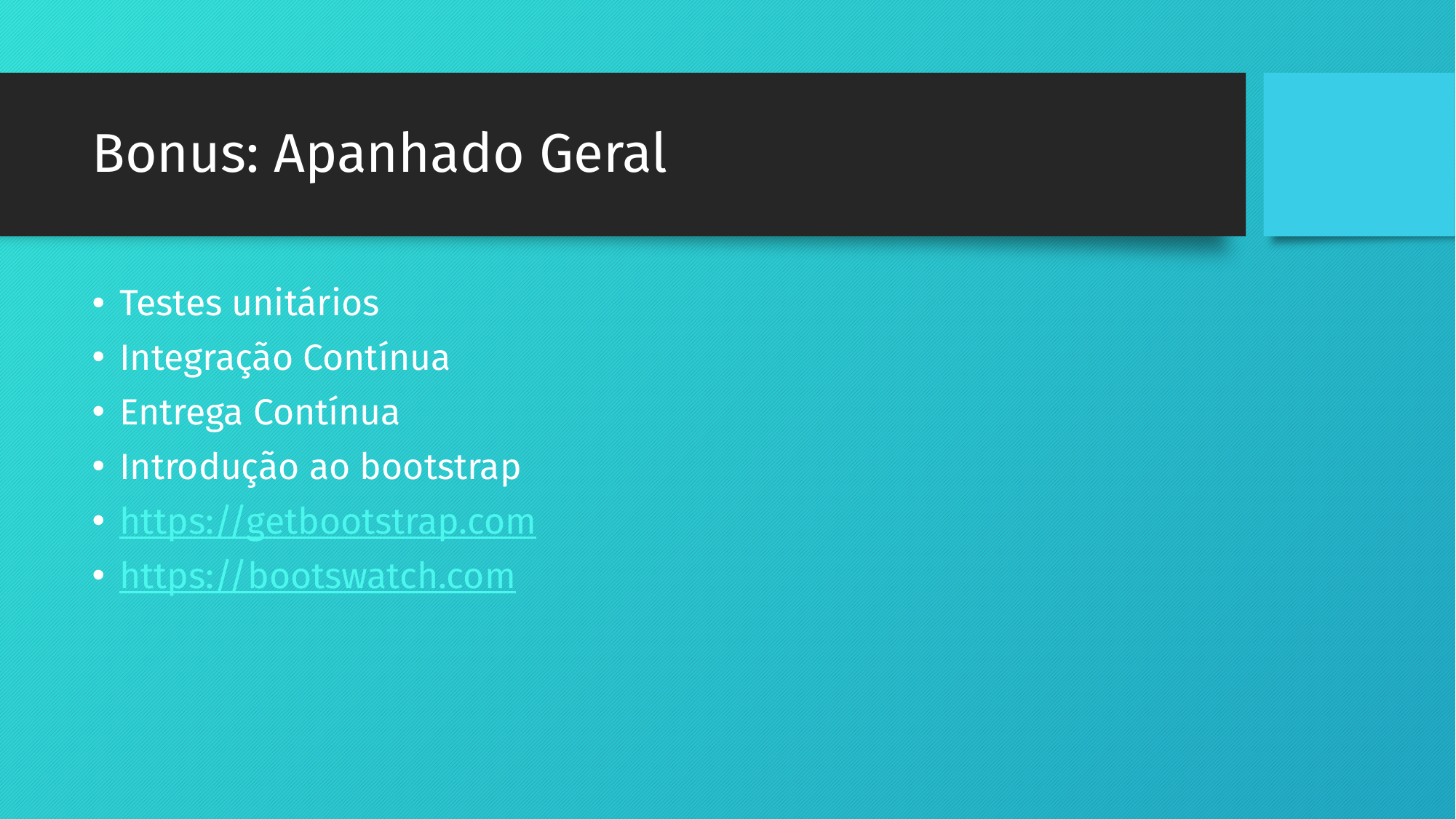

# Bonus: Apanhado Geral
Testes unitários
Integração Contínua
Entrega Contínua
Introdução ao bootstrap
https://getbootstrap.com
https://bootswatch.com